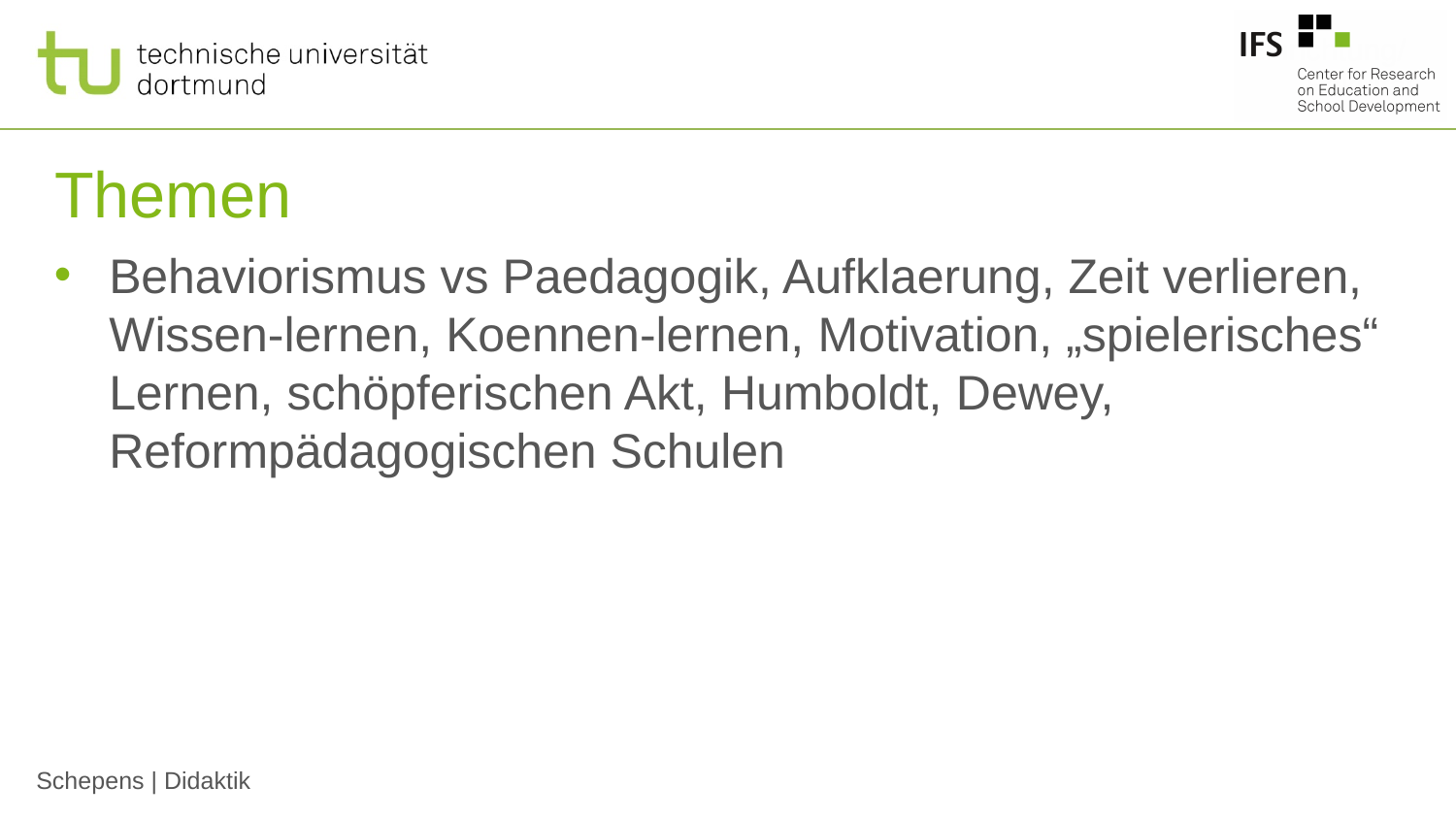

# Themen
Behaviorismus vs Paedagogik, Aufklaerung, Zeit verlieren, Wissen-lernen, Koennen-lernen, Motivation, „spielerisches“ Lernen, schöpferischen Akt, Humboldt, Dewey, Reformpädagogischen Schulen